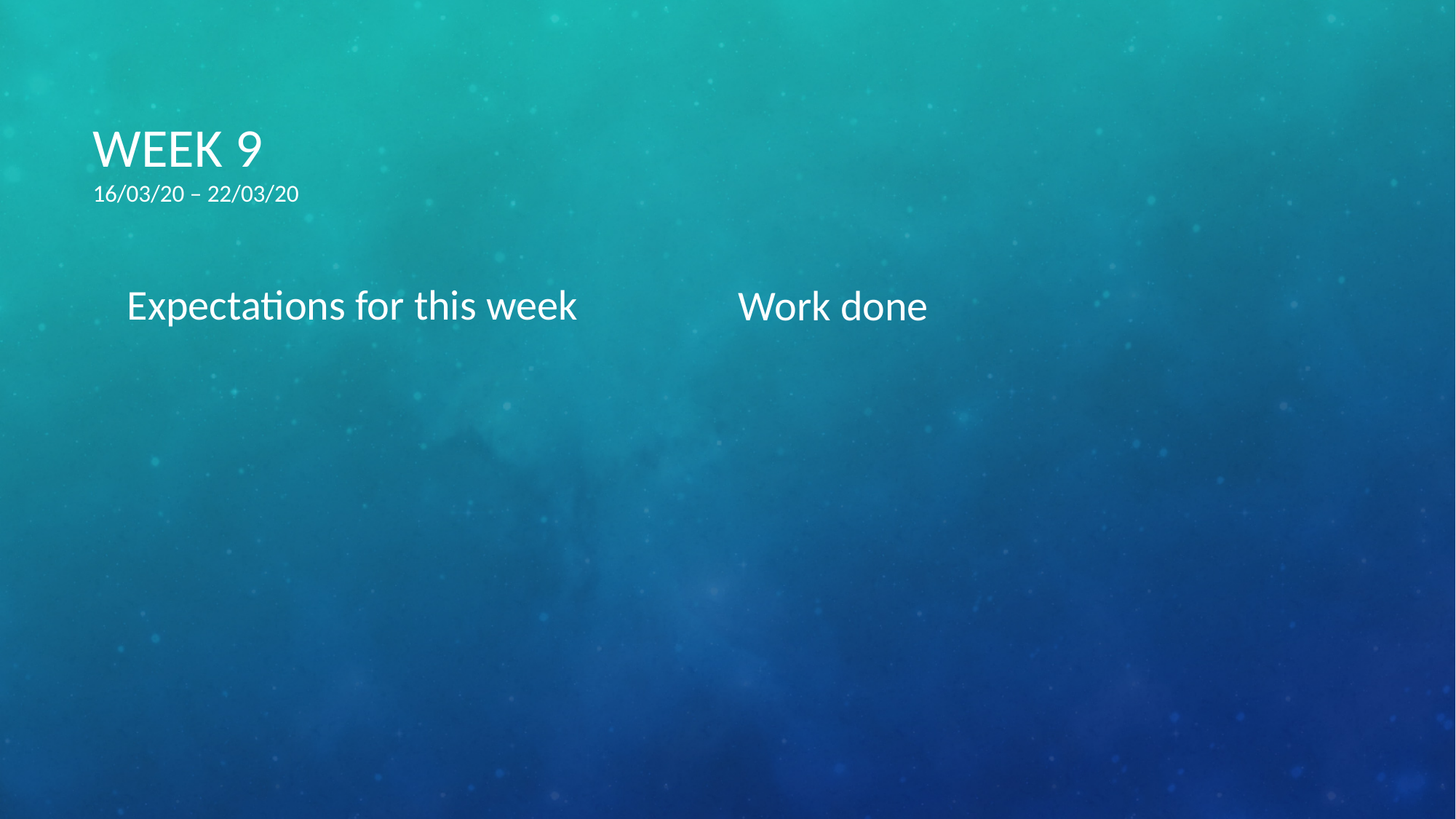

# Week 9 16/03/20 – 22/03/20
Expectations for this week
Work done